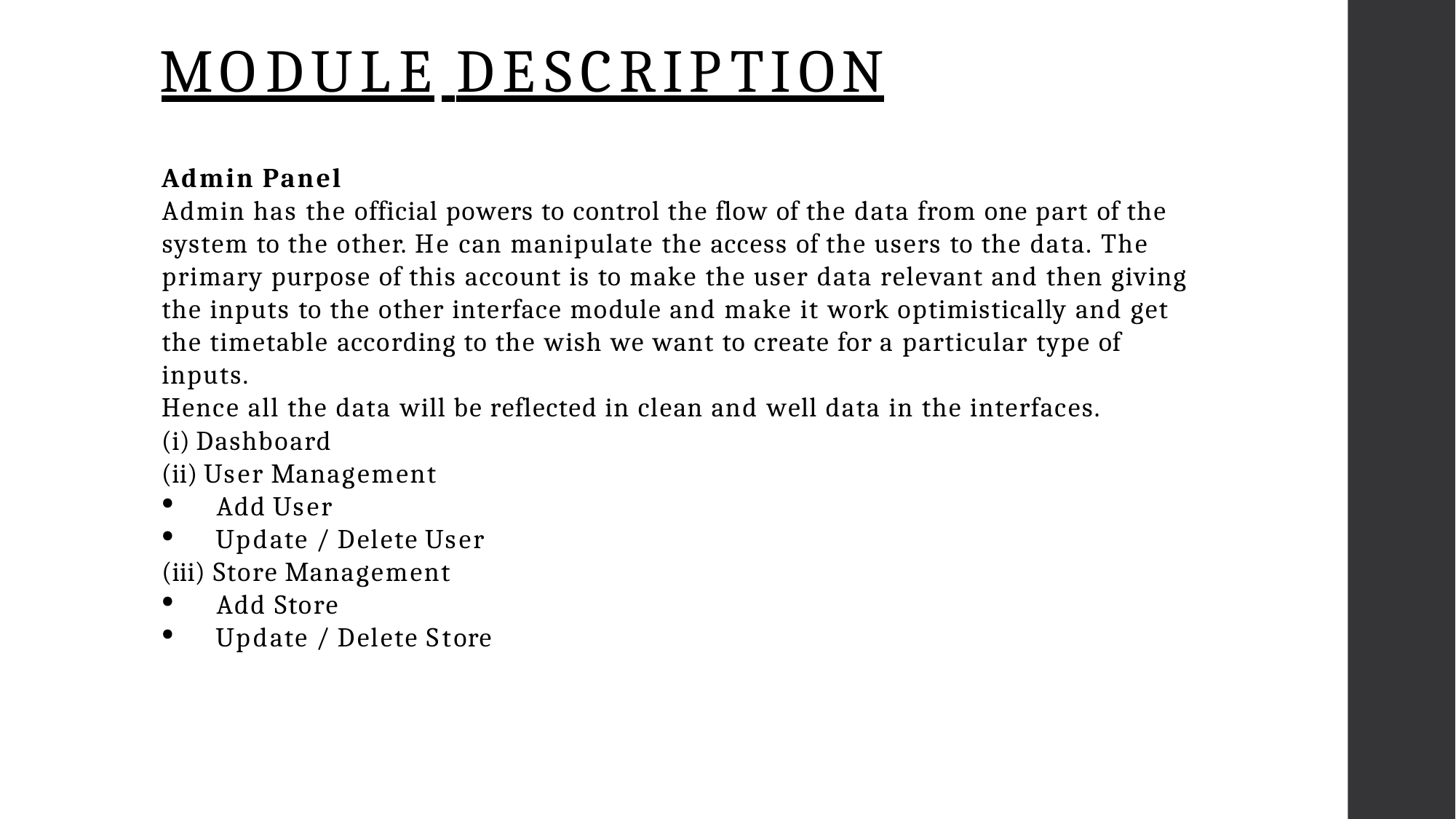

# MODULE DESCRIPTION
Admin Panel
Admin has the official powers to control the flow of the data from one part of the  system to the other. He can manipulate the access of the users to the data. The  primary purpose of this account is to make the user data relevant and then giving  the inputs to the other interface module and make it work optimistically and get  the timetable according to the wish we want to create for a particular type of  inputs.
Hence all the data will be reflected in clean and well data in the interfaces.
Dashboard
User Management
Add User
Update / Delete User
(iii) Store Management
Add Store
Update / Delete Store